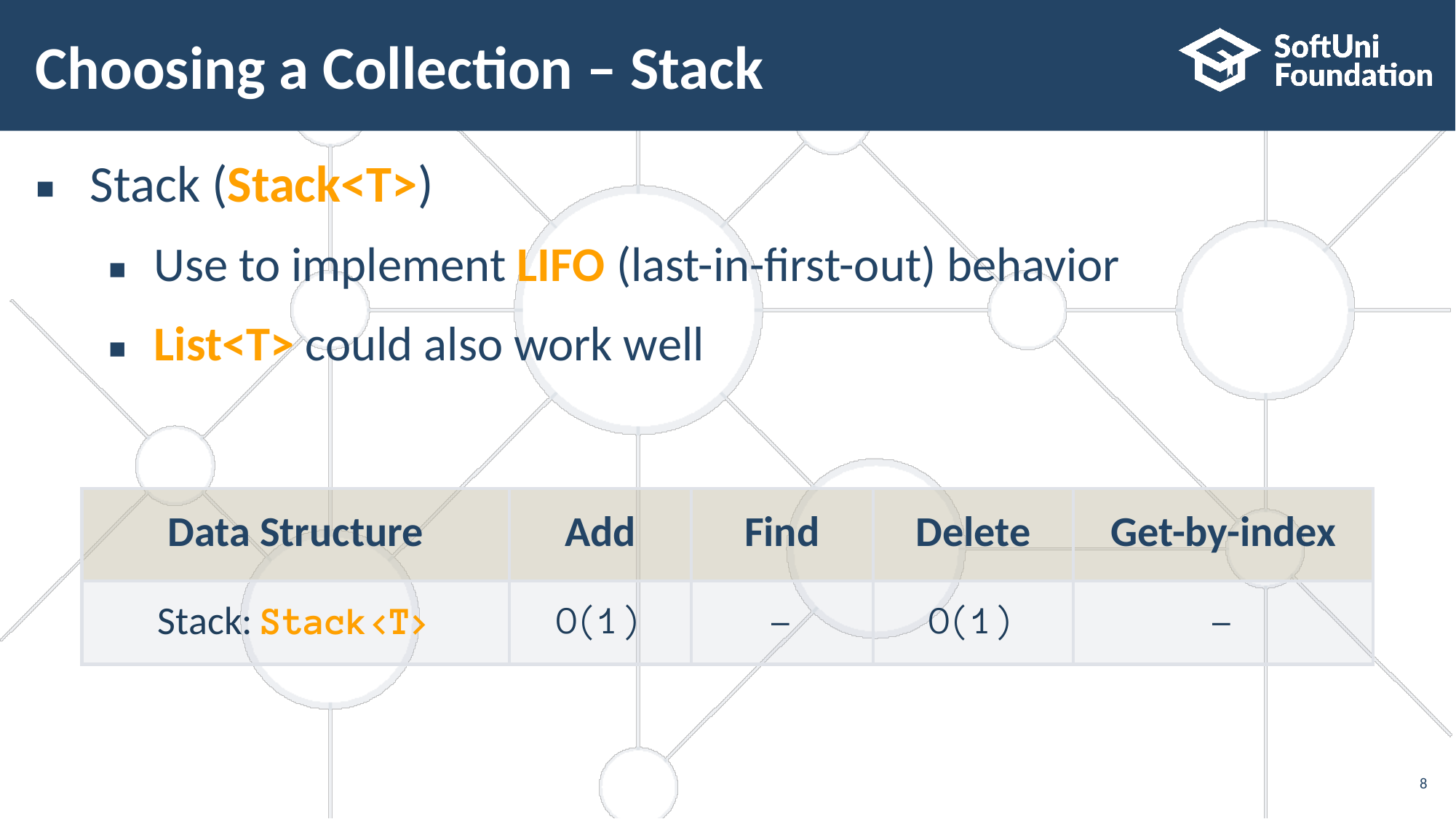

# Choosing a Collection – Stack
Stack (Stack<T>)
Use to implement LIFO (last-in-first-out) behavior
List<T> could also work well
| Data Structure | Add | Find | Delete | Get-by-index |
| --- | --- | --- | --- | --- |
| Stack: Stack<T> | O(1) | - | O(1) | - |
8